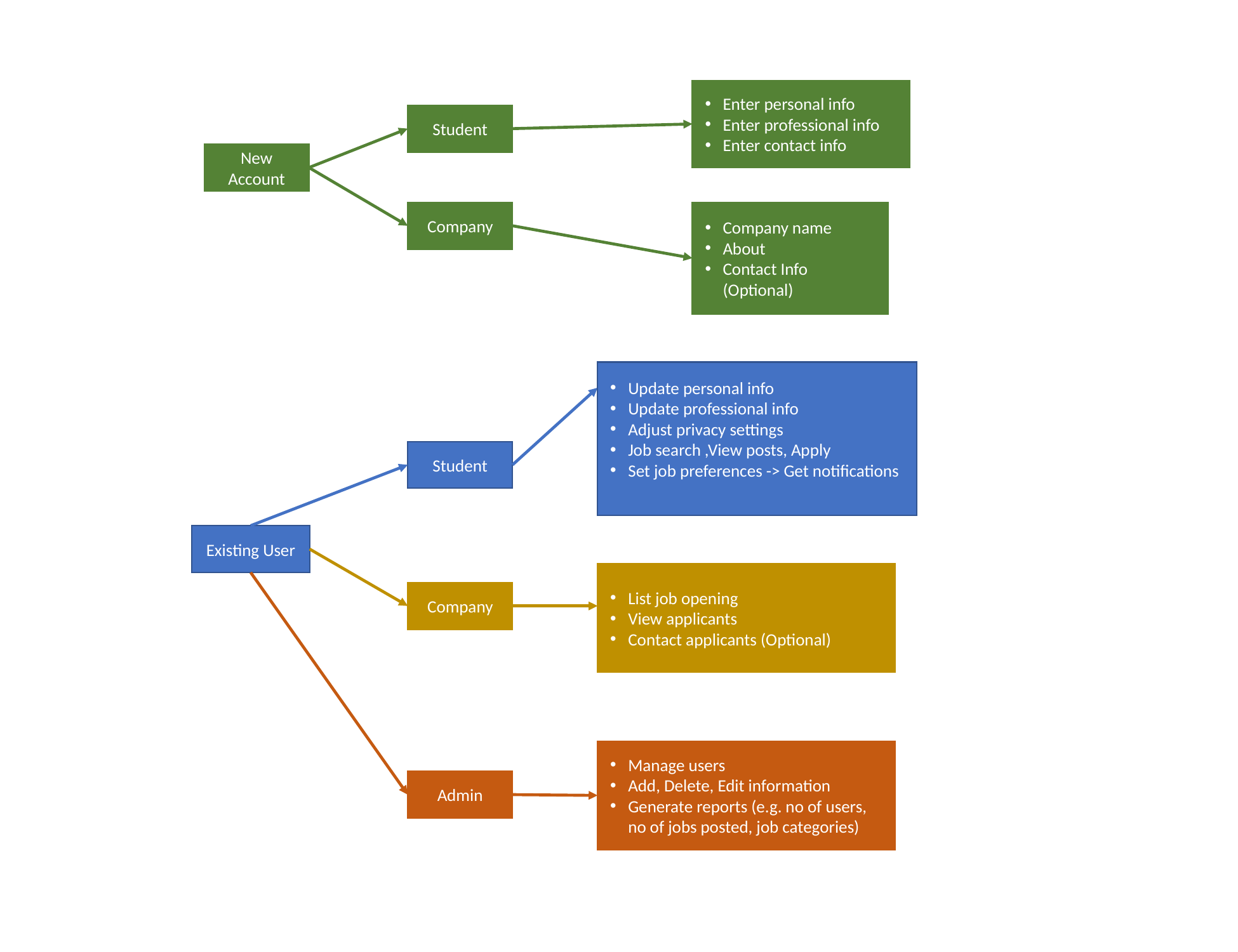

Enter personal info
Enter professional info
Enter contact info
Student
New Account
Company name
About
Contact Info (Optional)
Company
Update personal info
Update professional info
Adjust privacy settings
Job search ,View posts, Apply
Set job preferences -> Get notifications

Student
Existing User
List job opening
View applicants
Contact applicants (Optional)
Company
Manage users
Add, Delete, Edit information
Generate reports (e.g. no of users, no of jobs posted, job categories)
Admin